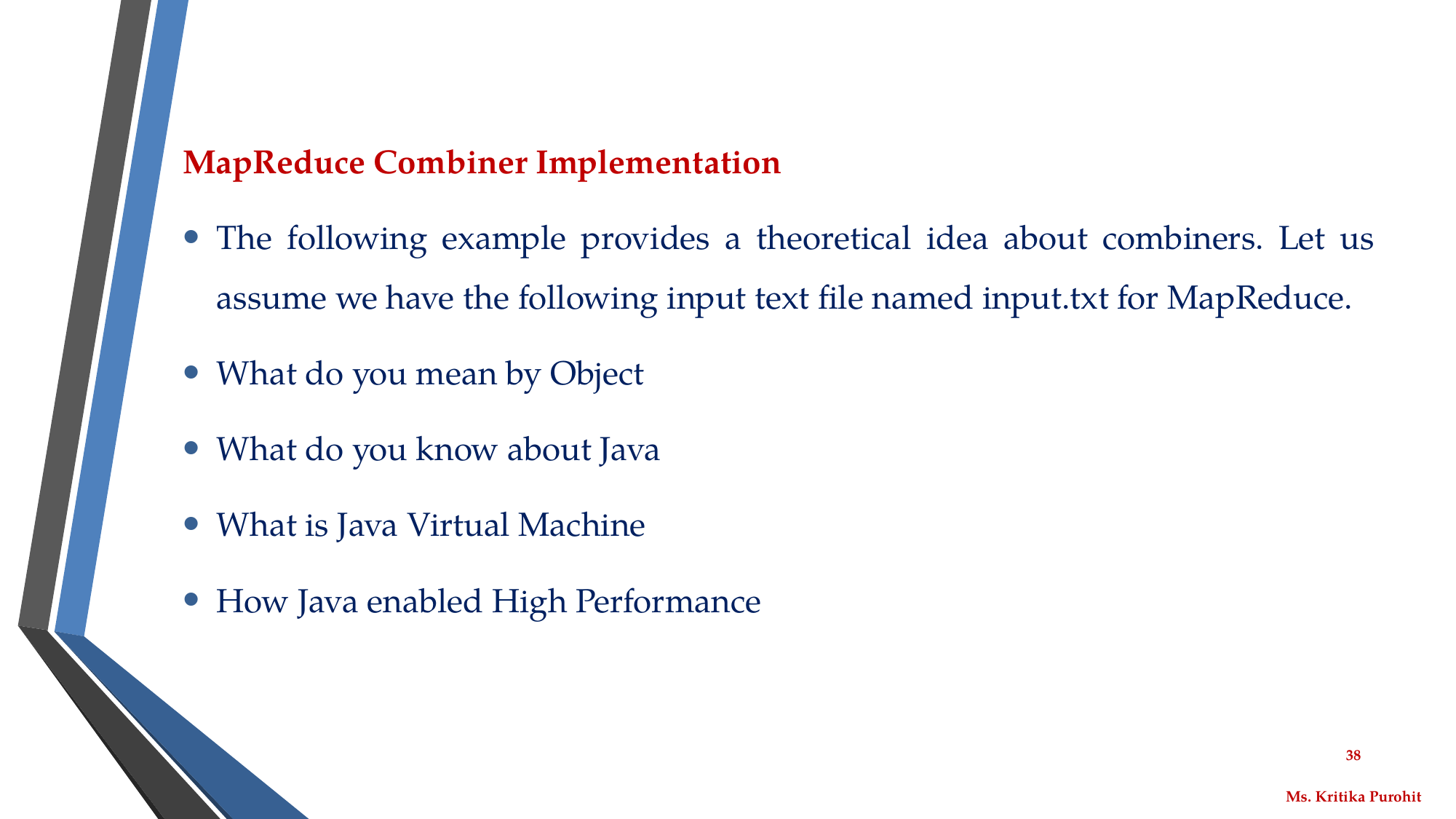

MapReduce Combiner Implementation
The following example provides a theoretical idea about combiners. Let us assume we have the following input text file named input.txt for MapReduce.
What do you mean by Object
What do you know about Java
What is Java Virtual Machine
How Java enabled High Performance
38
Ms. Kritika Purohit